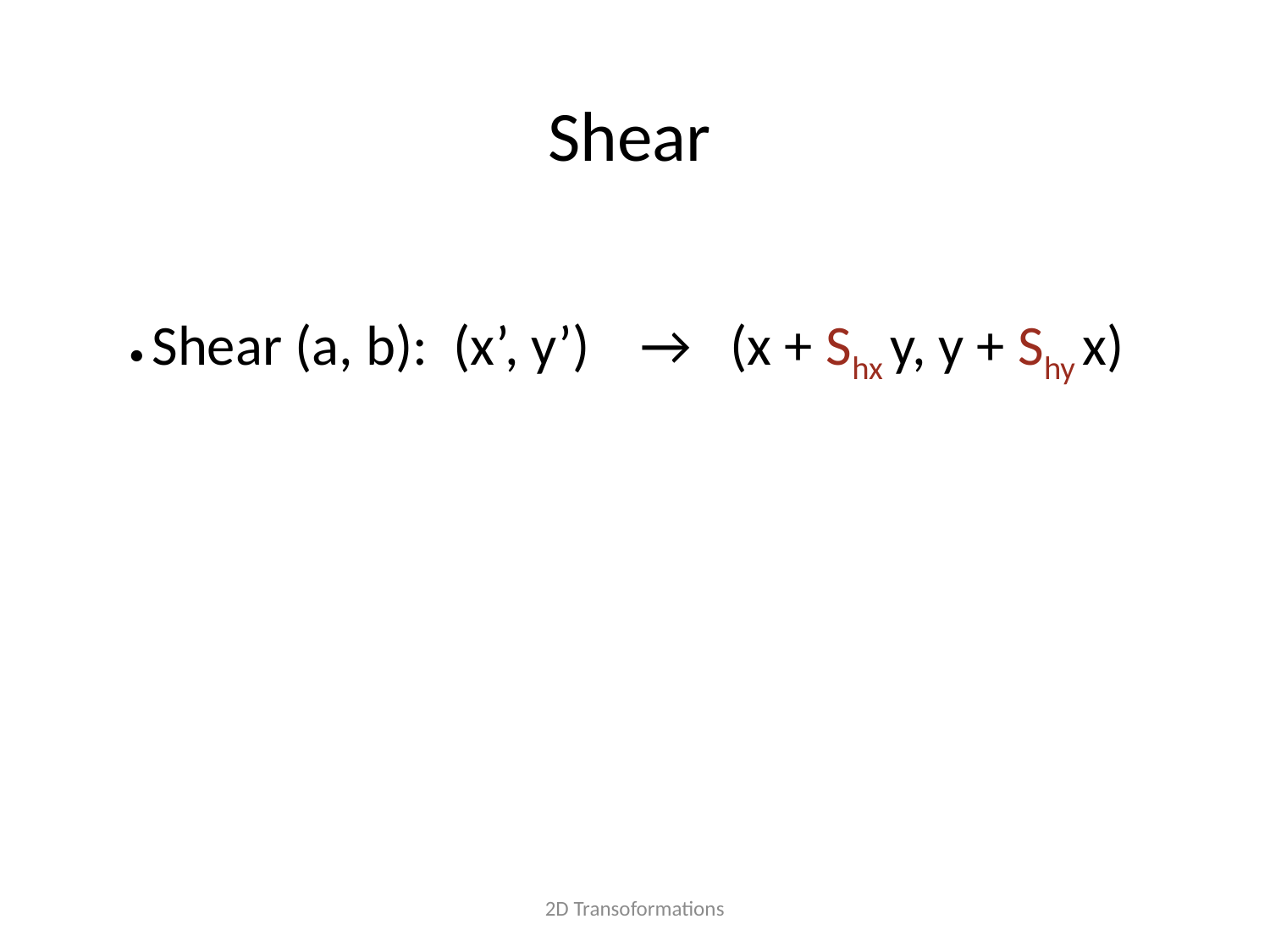

Shear

• Shear (a, b):  (x’, y’)    →   (x + Shx y, y + Shy x)

2D Transoformations
36